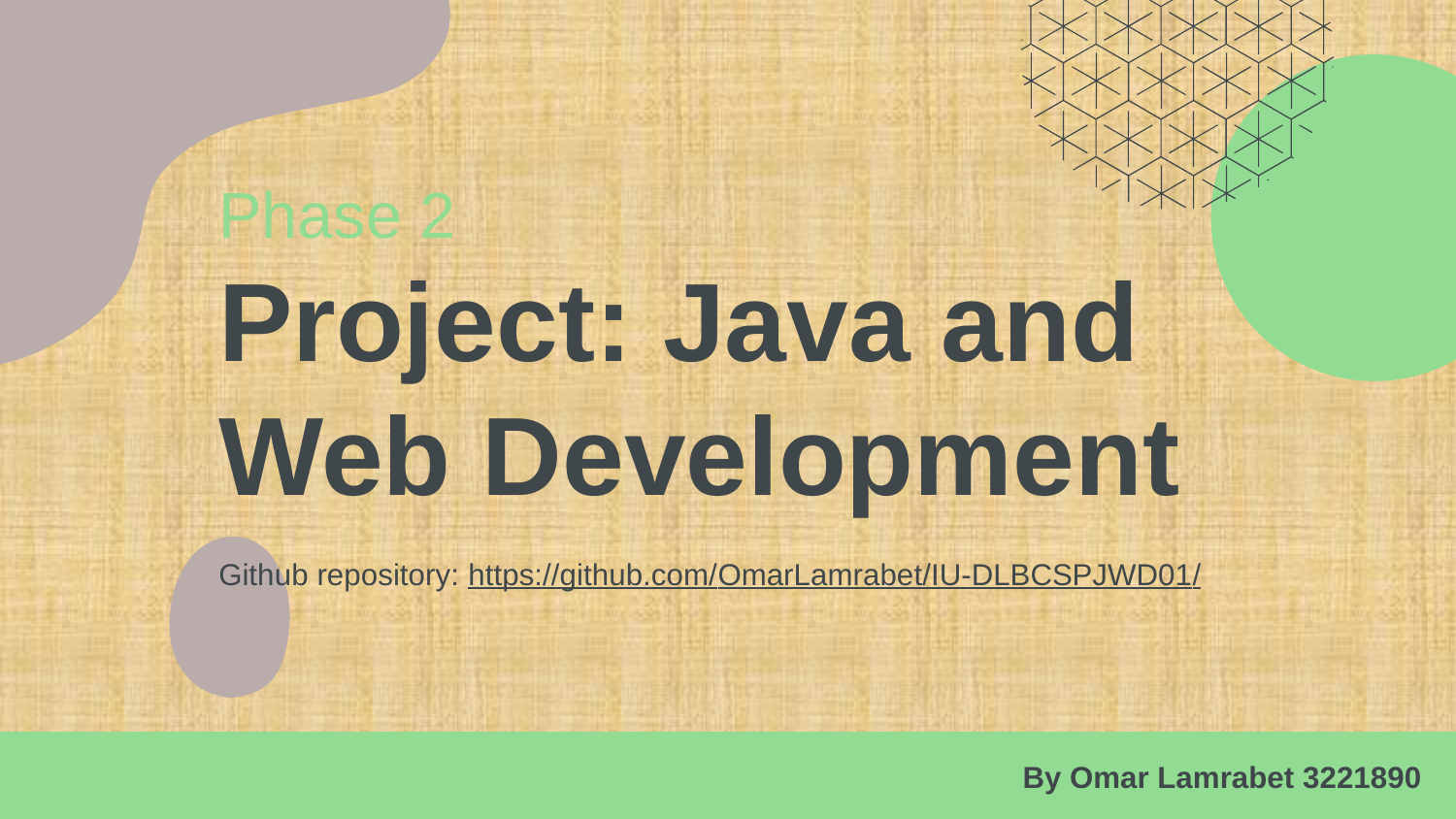

Phase 2
# Project: Java and Web Development
Github repository: https://github.com/OmarLamrabet/IU-DLBCSPJWD01/

By Omar Lamrabet 3221890